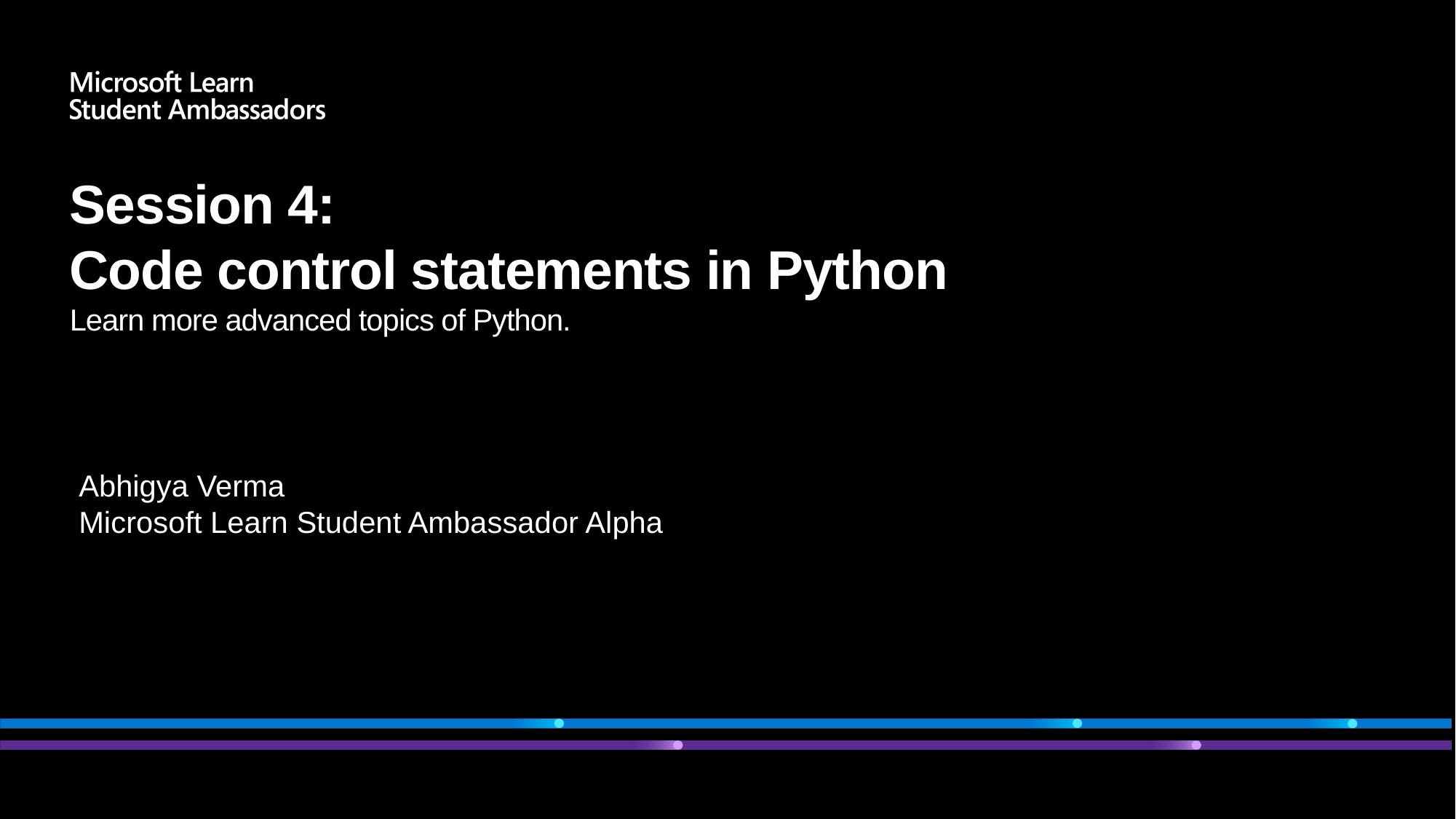

# Session 4: Code control statements in Python Learn more advanced topics of Python.

Abhigya Verma
Microsoft Learn Student Ambassador Alpha